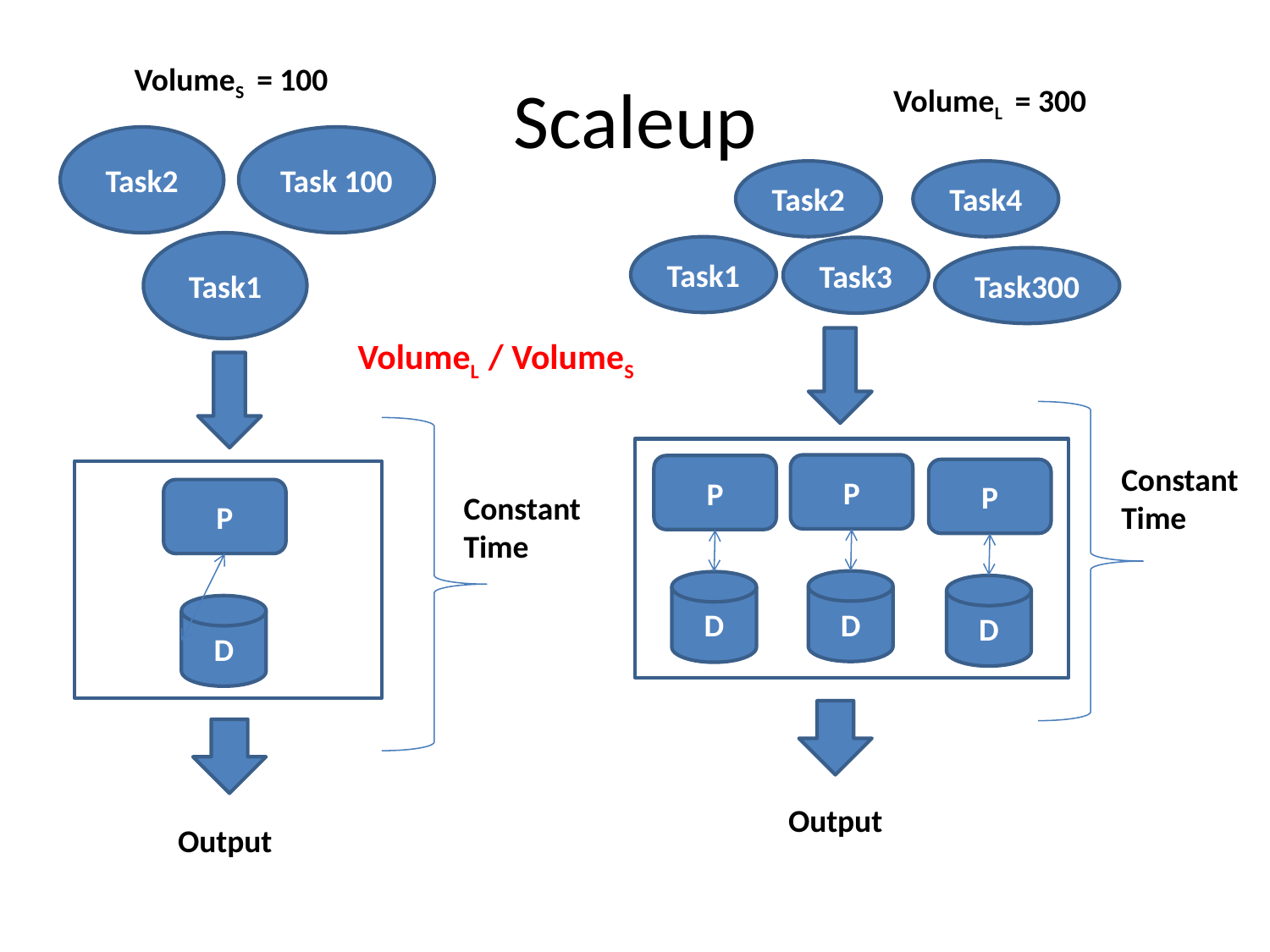

# Scaleup
VolumeS   = 100
VolumeL   = 300
Task2
Task 100
Task2
Task4
Task1
Task1
Task3
Task300
VolumeL  / VolumeS

P
D
P
D
P
D
Constant Time

P
D
Constant Time

Output
Output